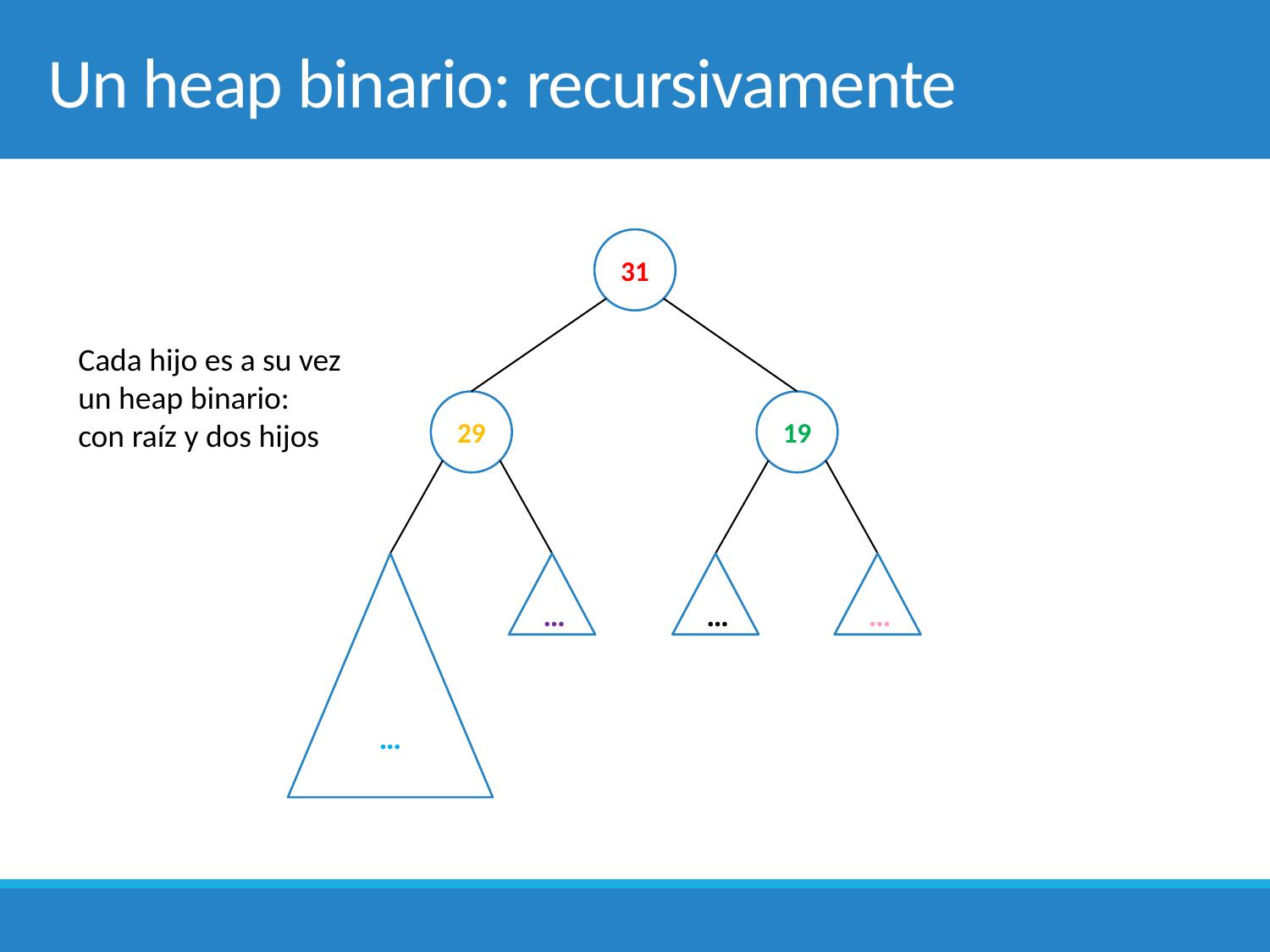

# Un heap binario: recursivamente
31
Cada hijo es a su vez
un heap binario:
con raíz y dos hijos
29
19
…
…
…
…